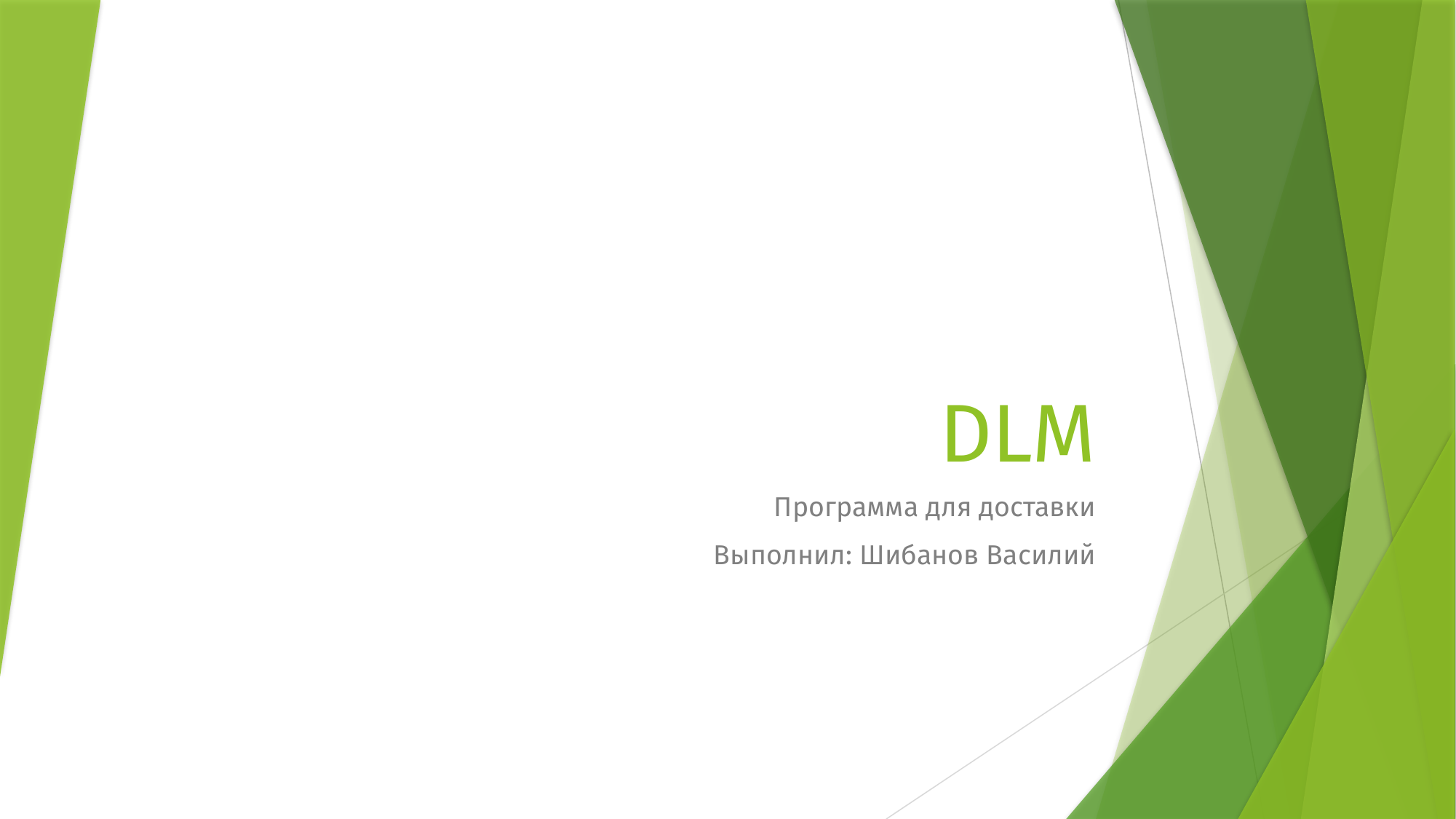

# DLM
Программа для доставки
Выполнил: Шибанов Василий